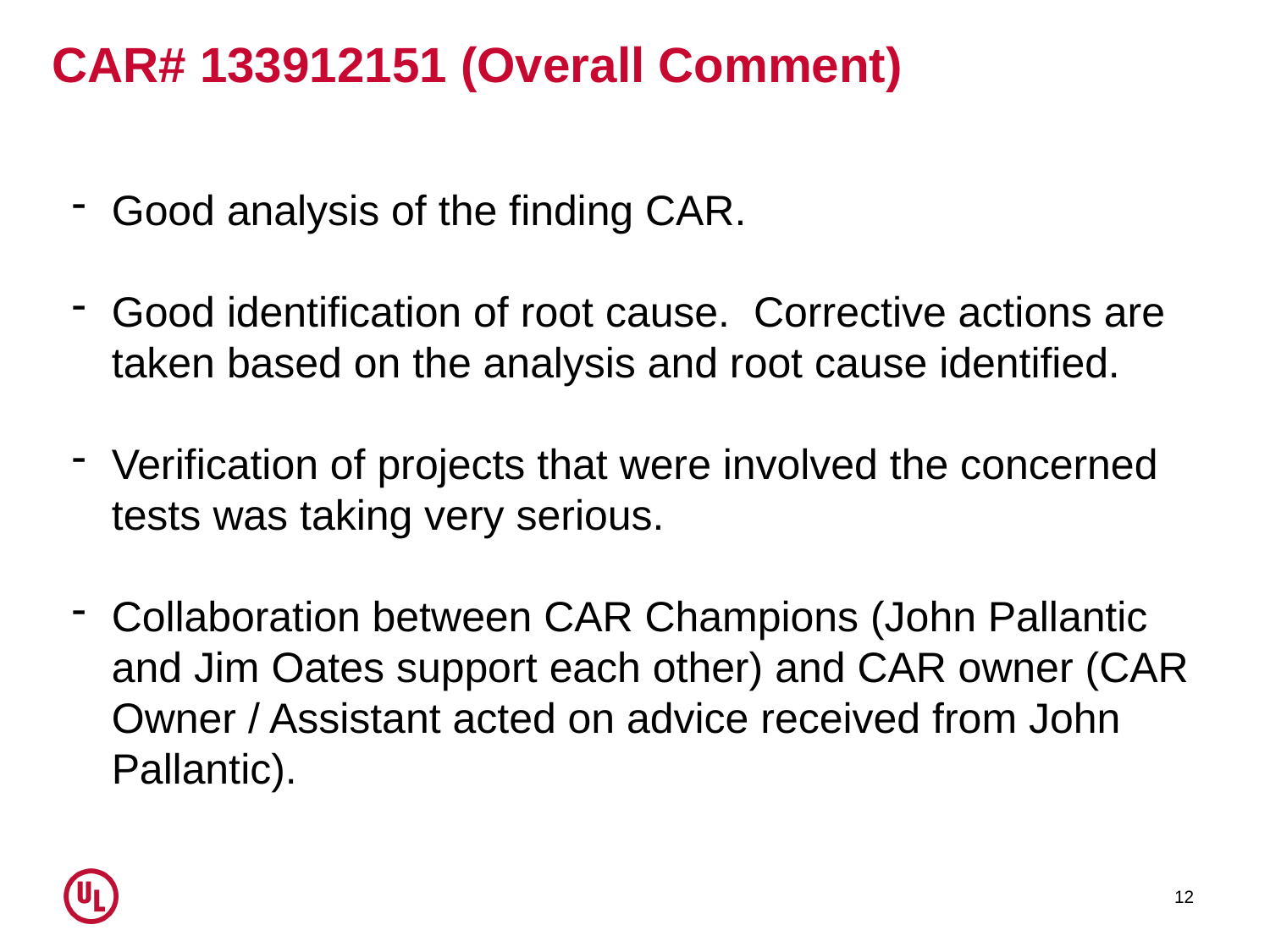

# CAR# 133912151 (Overall Comment)
Good analysis of the finding CAR.

Good identification of root cause.  Corrective actions are taken based on the analysis and root cause identified.

Verification of projects that were involved the concerned tests was taking very serious.

Collaboration between CAR Champions (John Pallantic and Jim Oates support each other) and CAR owner (CAR Owner / Assistant acted on advice received from John Pallantic).
12